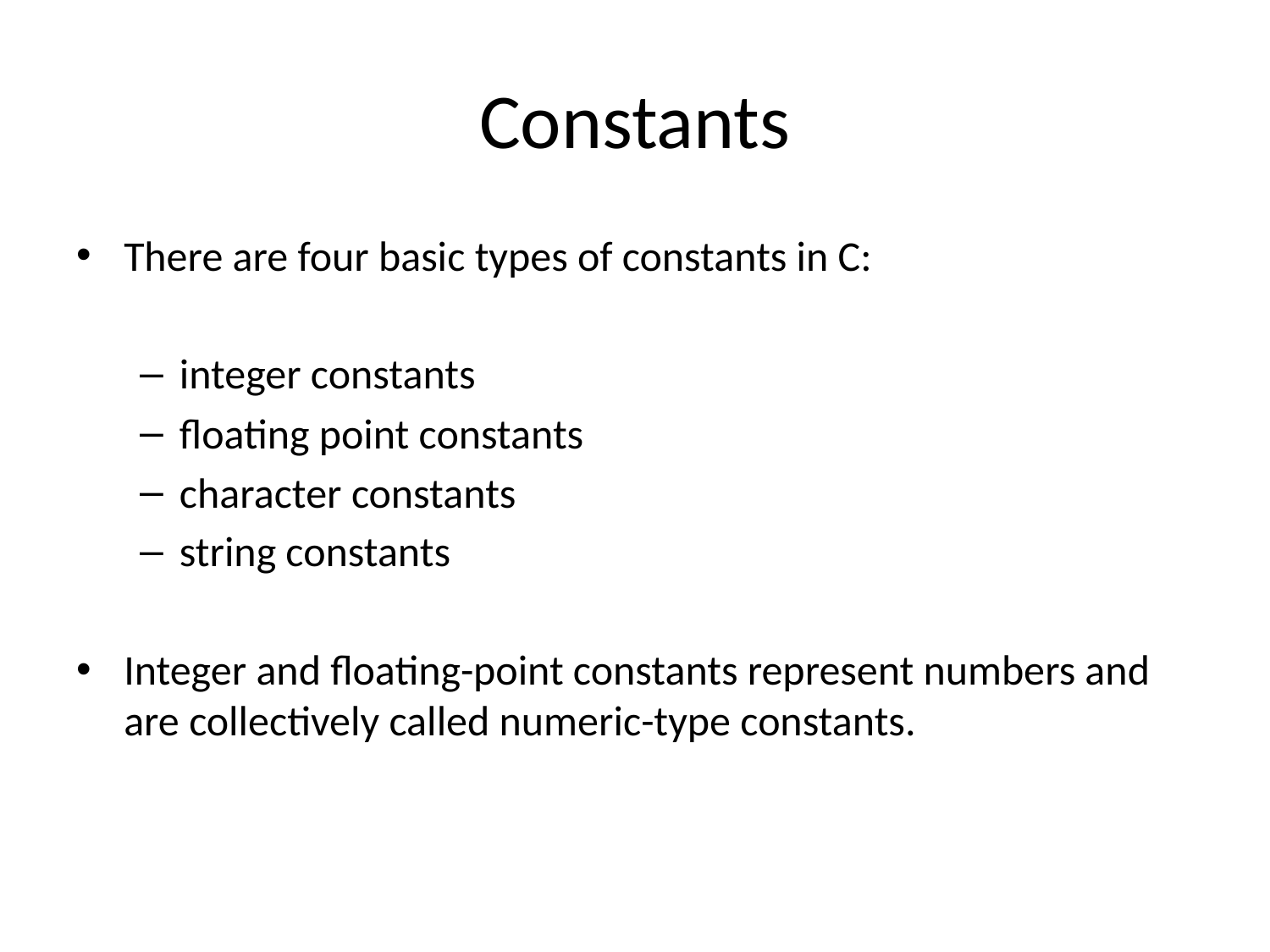

# Constants
There are four basic types of constants in C:

integer constants
floating point constants
character constants
string constants

Integer and floating-point constants represent numbers and are collectively called numeric-type constants.